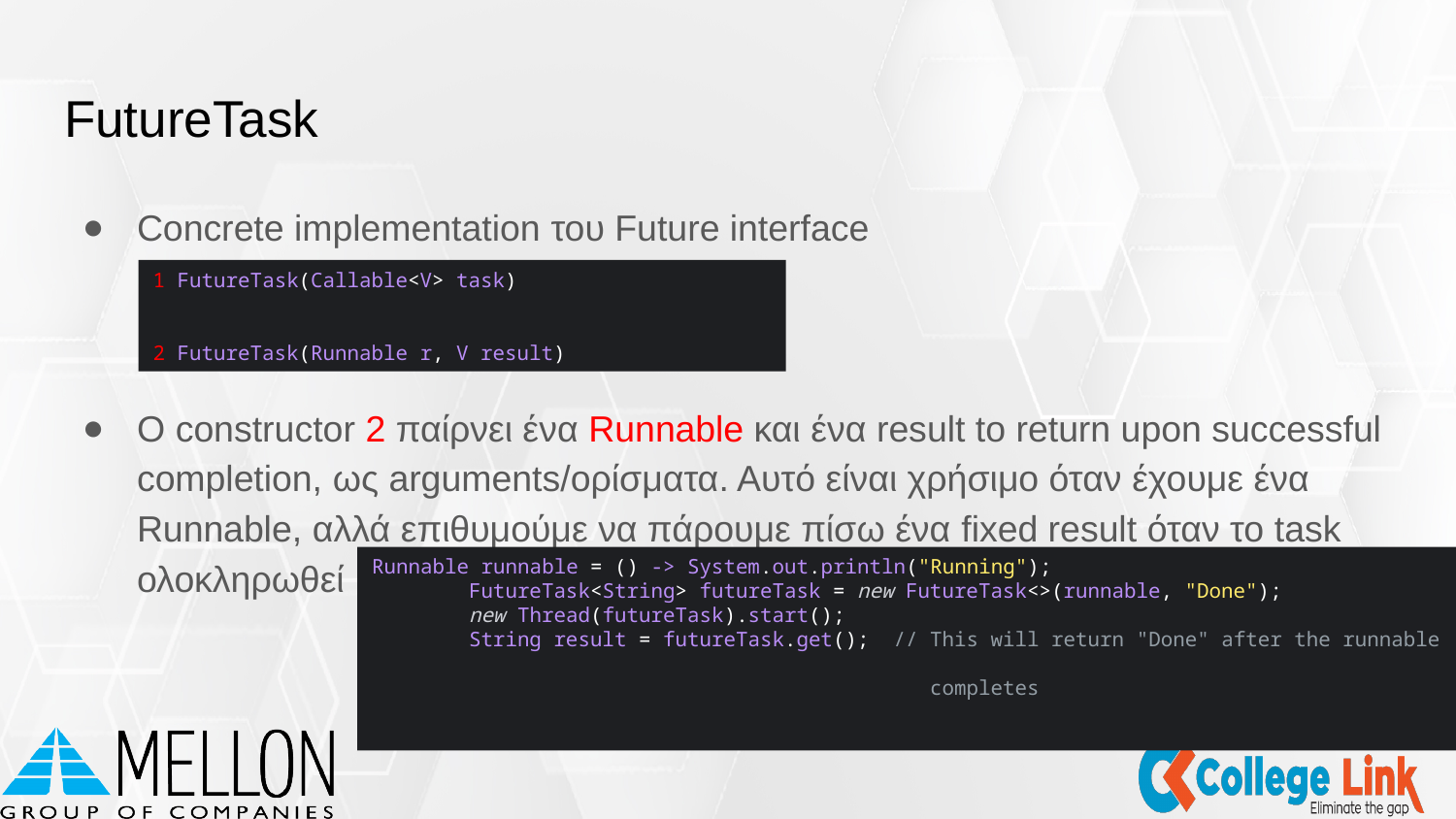

# FutureTask
Concrete implementation του Future interface

Ο constructor 2 παίρνει ένα Runnable και ένα result to return upon successful completion, ως arguments/ορίσματα. Αυτό είναι χρήσιμο όταν έχουμε ένα Runnable, αλλά επιθυμούμε να πάρουμε πίσω ένα fixed result όταν το task ολοκληρωθεί

1 FutureTask(Callable<V> task)
2 FutureTask(Runnable r, V result)
Runnable runnable = () -> System.out.println("Running");
        FutureTask<String> futureTask = new FutureTask<>(runnable, "Done");
        new Thread(futureTask).start();
        String result = futureTask.get();  // This will return "Done" after the runnable
                                              completes